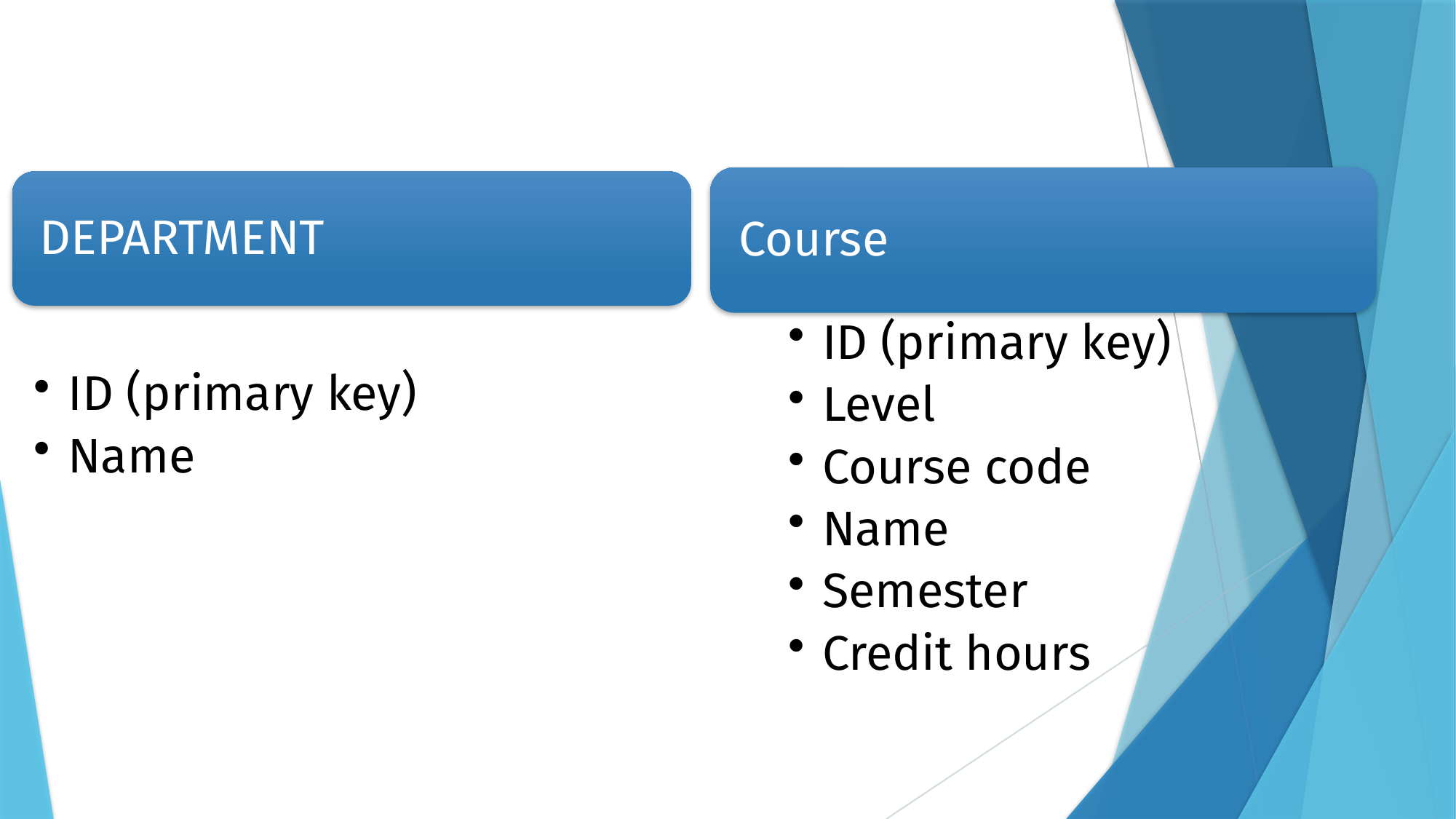

DEPARTMENT
ID (primary key)
Name
Course
ID (primary key)
Level
Course code
Name
Semester
Credit hours